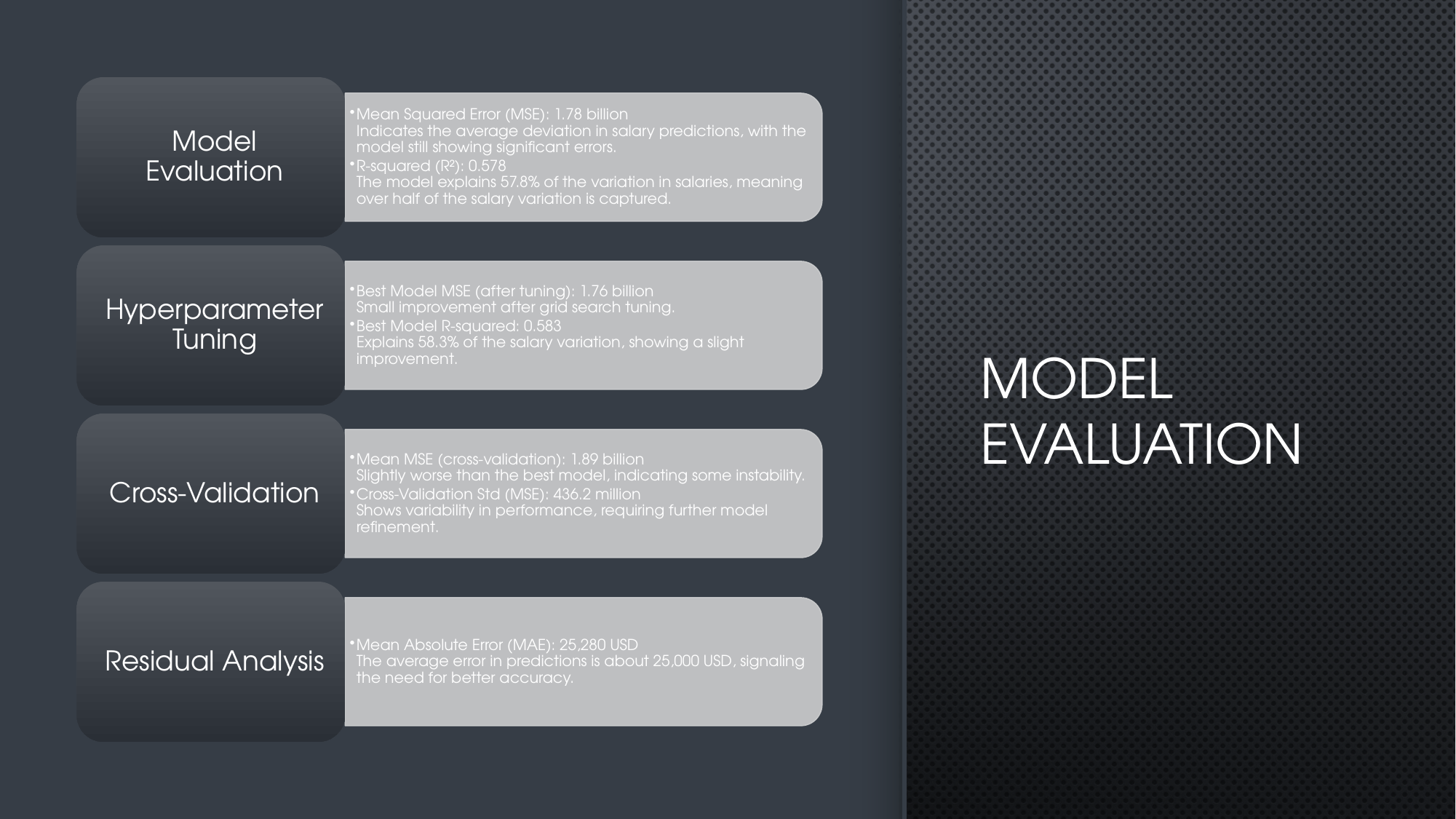

# Model Evaluation
Mean Squared Error (MSE): 1.78 billion
Indicates the average deviation in salary predictions, with the model still showing significant errors.
R-squared (R²): 0.578
The model explains 57.8% of the variation in salaries, meaning over half of the salary variation is captured.
Model Evaluation
Best Model MSE (after tuning): 1.76 billion
Small improvement after grid search tuning.
Best Model R-squared: 0.583
Explains 58.3% of the salary variation, showing a slight improvement.
Hyperparameter Tuning
Mean MSE (cross-validation): 1.89 billion
Slightly worse than the best model, indicating some instability.
Cross-Validation Std (MSE): 436.2 million
Shows variability in performance, requiring further model refinement.
Cross-Validation
Mean Absolute Error (MAE): 25,280 USD
The average error in predictions is about 25,000 USD, signaling the need for better accuracy.
Residual Analysis